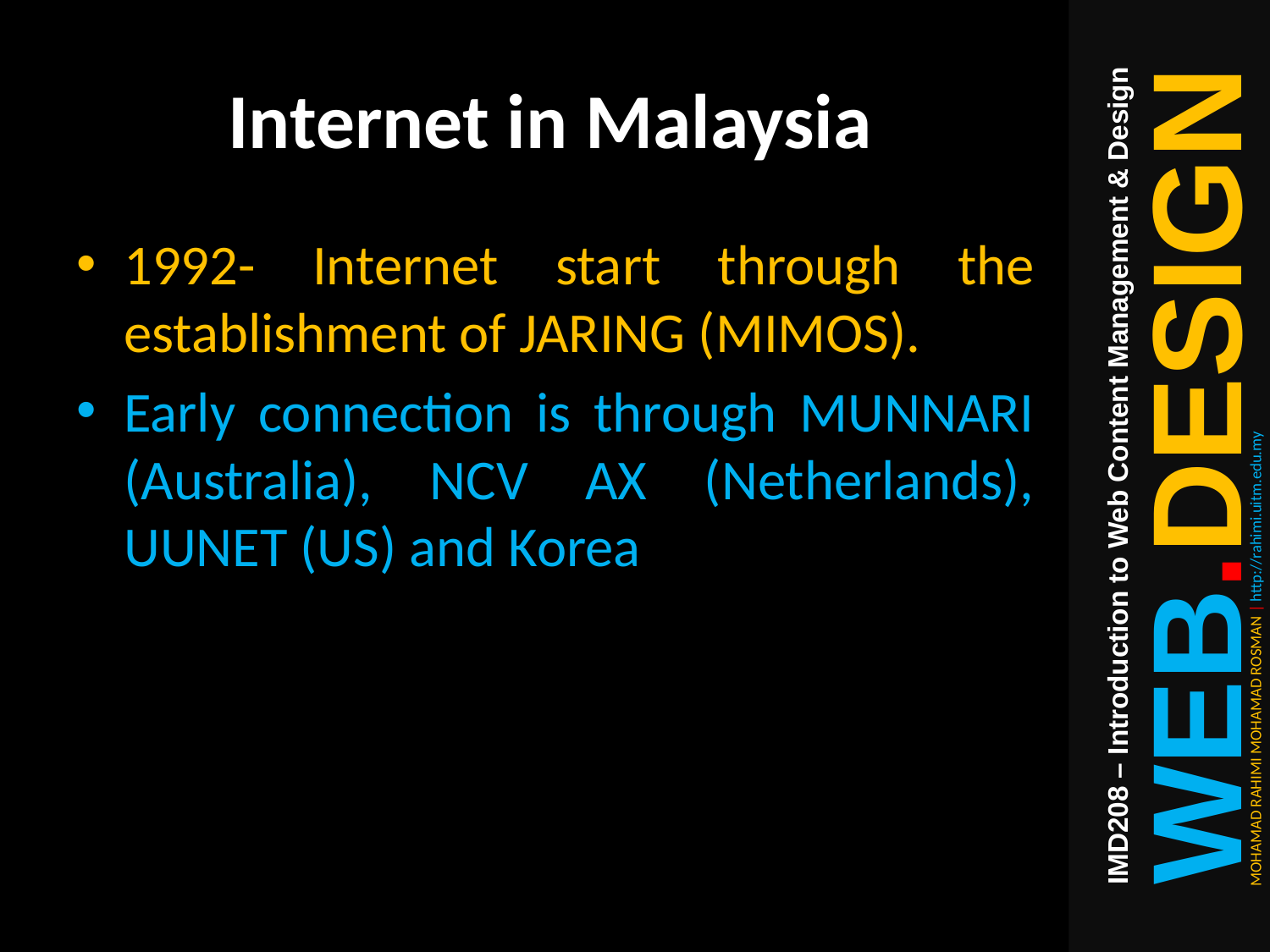

# Internet in Malaysia
1992- Internet start through the establishment of JARING (MIMOS).
Early connection is through MUNNARI (Australia), NCV AX (Netherlands), UUNET (US) and Korea